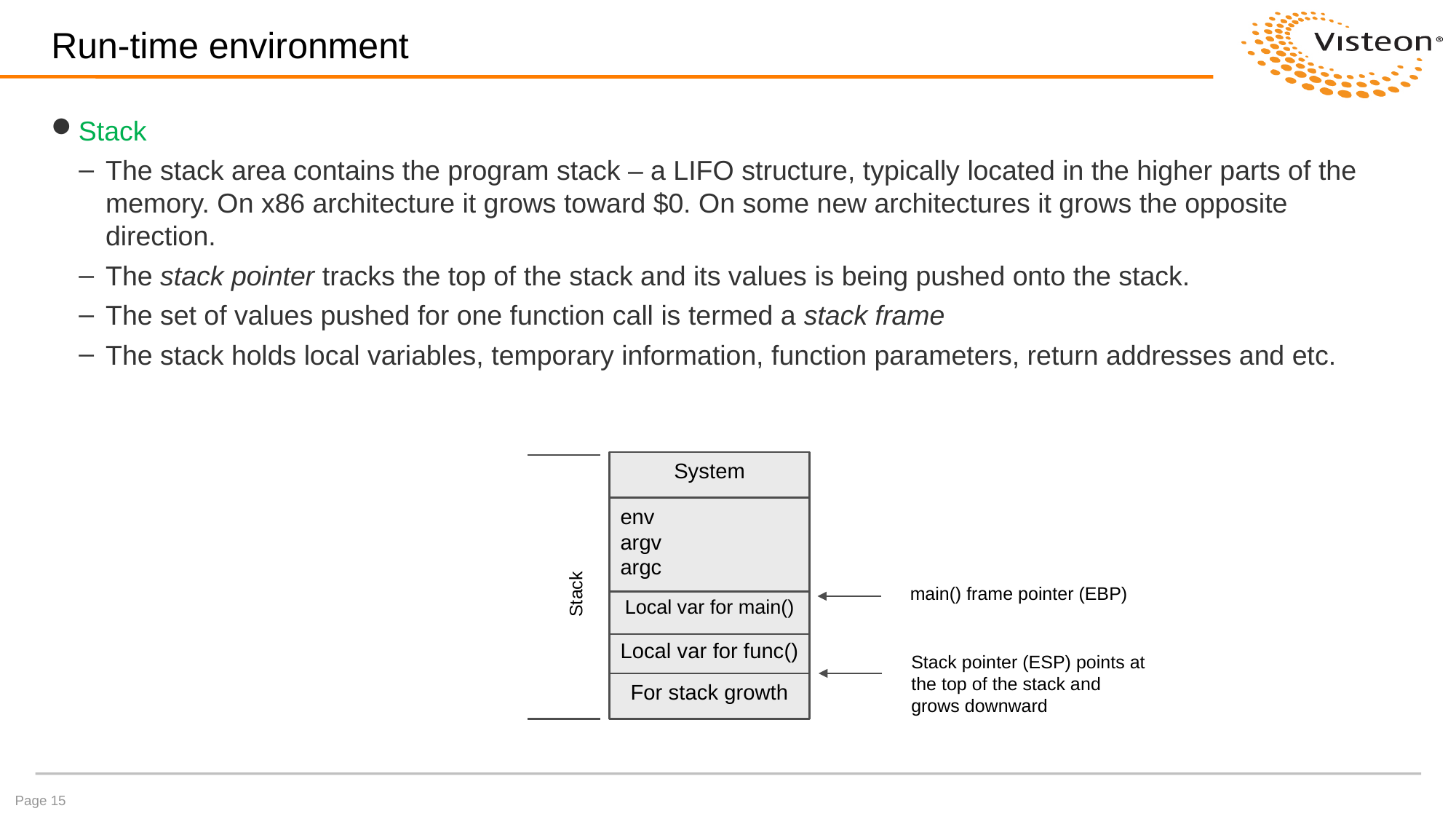

# Run-time environment
Stack
The stack area contains the program stack – a LIFO structure, typically located in the higher parts of the memory. On x86 architecture it grows toward $0. On some new architectures it grows the opposite direction.
The stack pointer tracks the top of the stack and its values is being pushed onto the stack.
The set of values pushed for one function call is termed a stack frame
The stack holds local variables, temporary information, function parameters, return addresses and etc.
System
env
argv
argc
Stack
main() frame pointer (EBP)
Local var for main()
Local var for func()
Stack pointer (ESP) points at the top of the stack and grows downward
For stack growth
Page 15